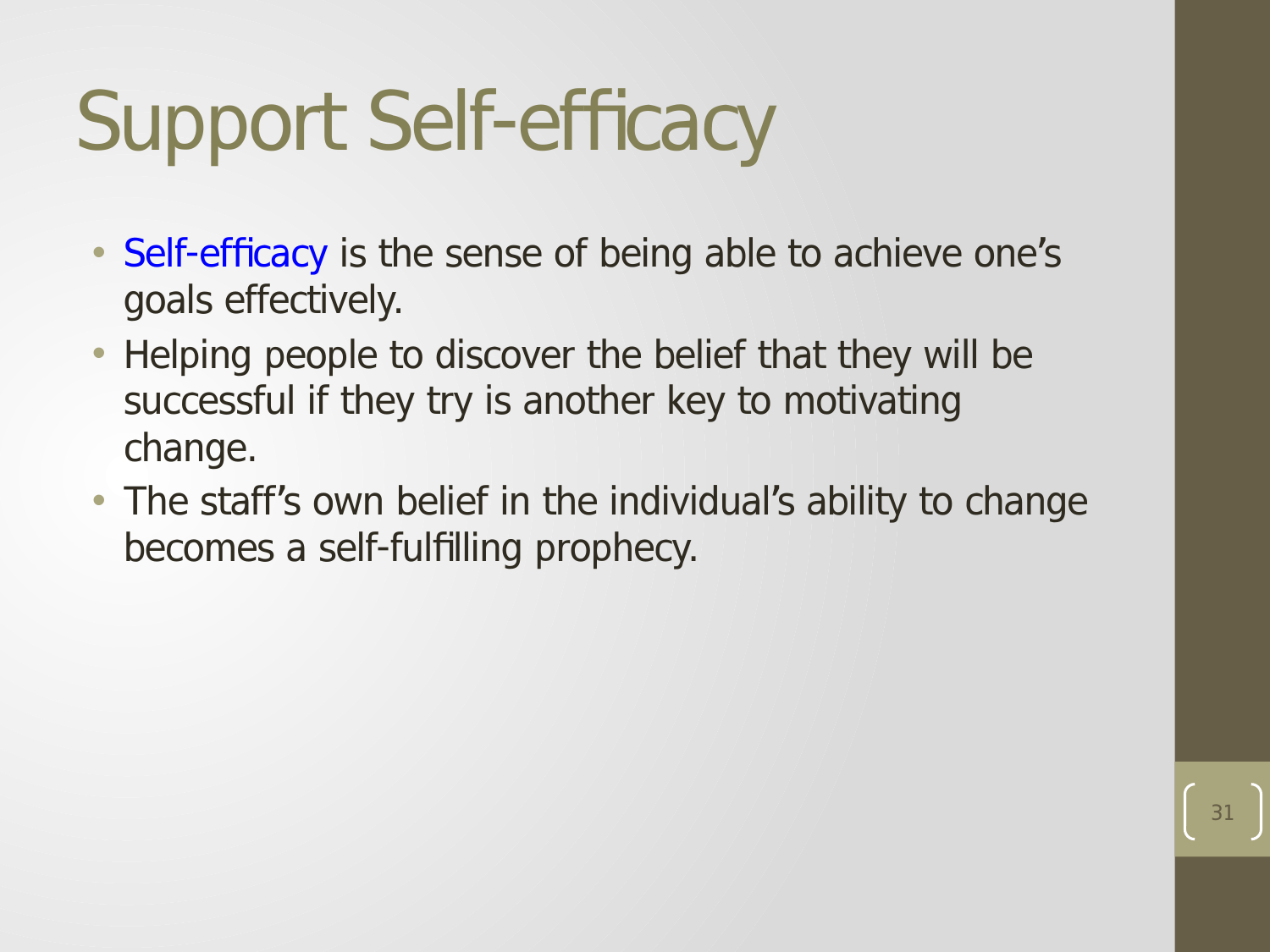

# Support Self-efficacy
Self-efficacy is the sense of being able to achieve one’s goals effectively.
Helping people to discover the belief that they will be successful if they try is another key to motivating change.
The staff’s own belief in the individual’s ability to change becomes a self-fulfilling prophecy.

31